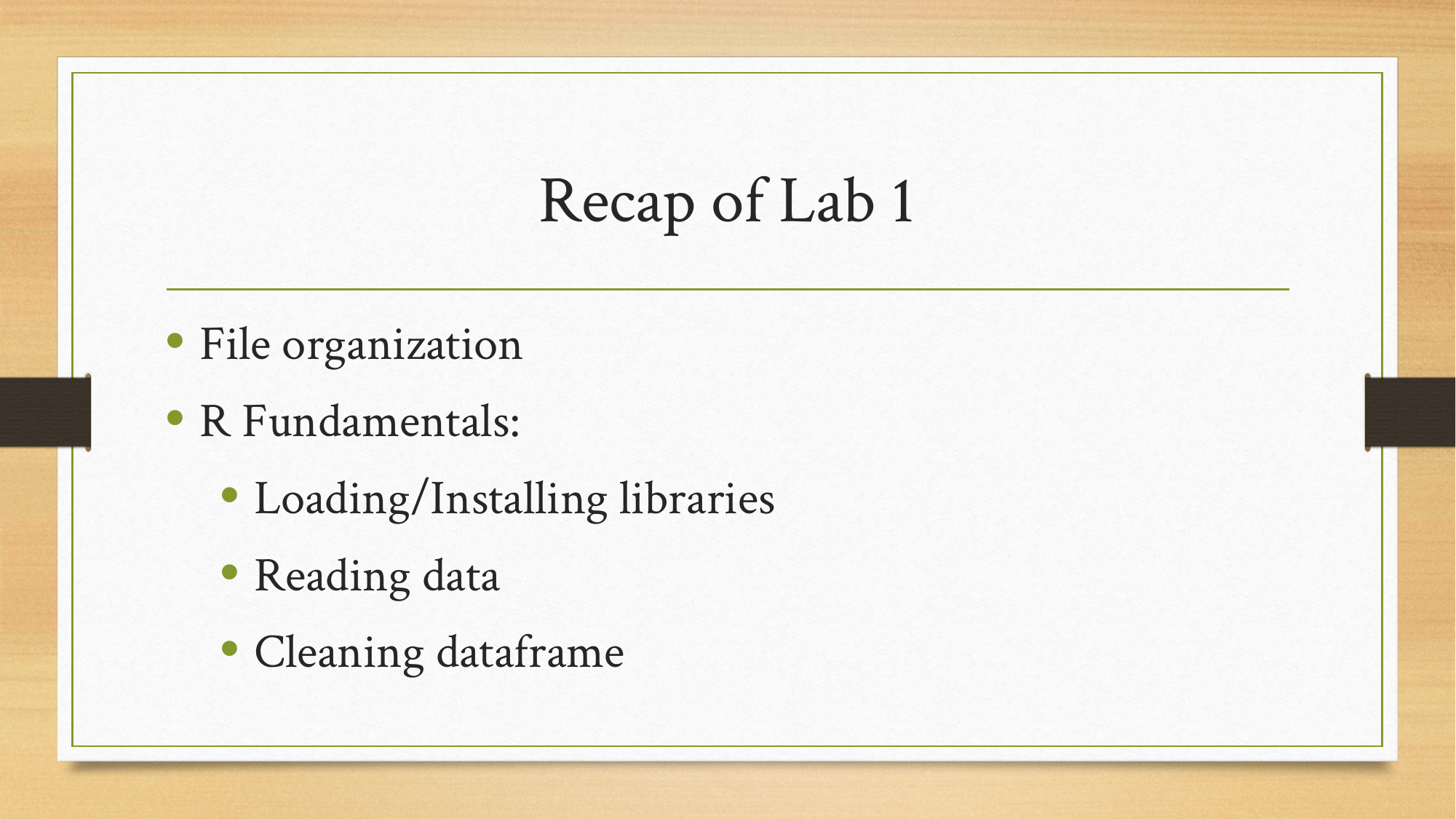

# Recap of Lab 1
File organization
R Fundamentals:
Loading/Installing libraries
Reading data
Cleaning dataframe